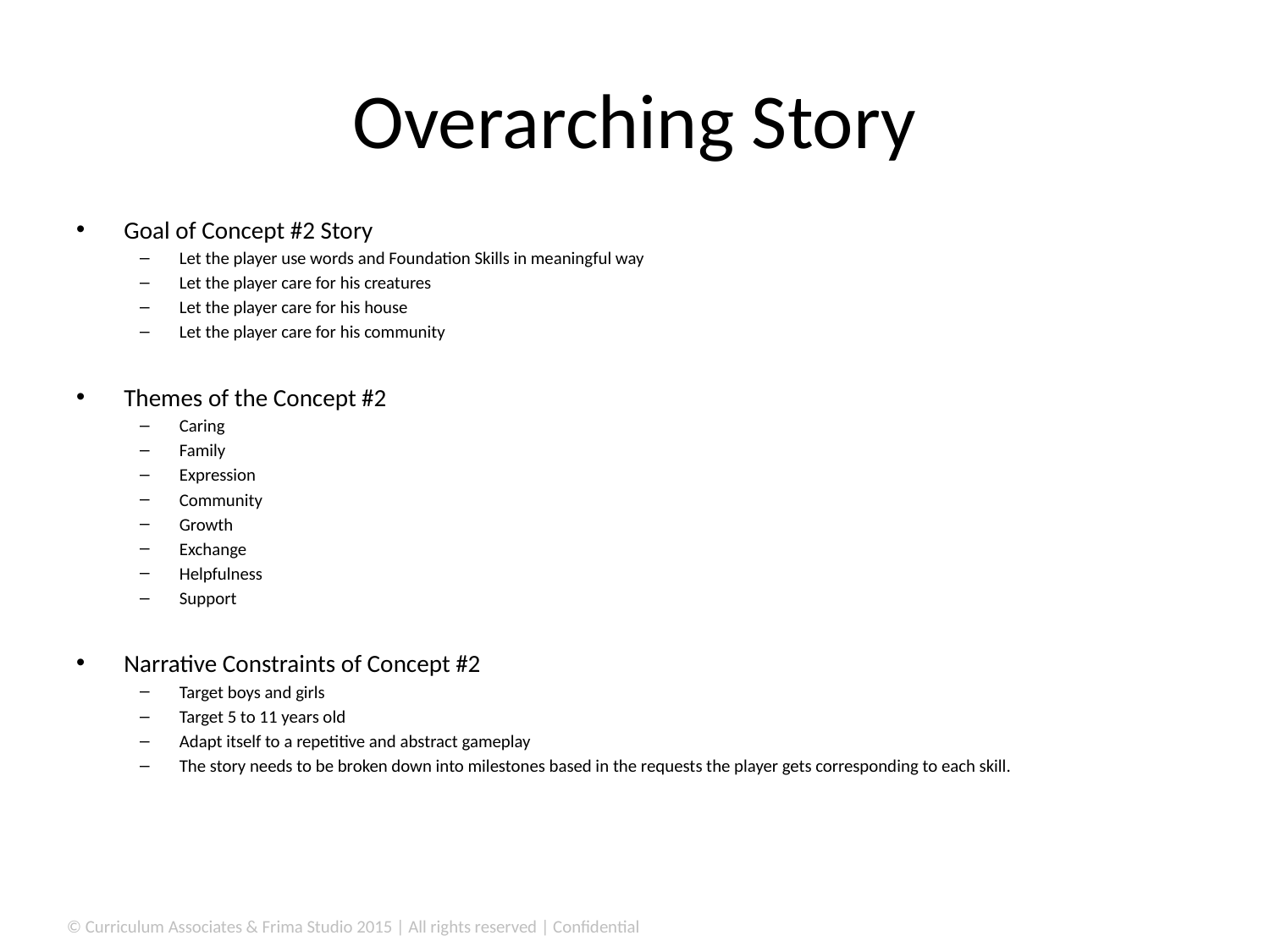

# Overarching Story
Goal of Concept #2 Story
Let the player use words and Foundation Skills in meaningful way
Let the player care for his creatures
Let the player care for his house
Let the player care for his community

Themes of the Concept #2
Caring
Family
Expression
Community
Growth
Exchange
Helpfulness
Support

Narrative Constraints of Concept #2
Target boys and girls
Target 5 to 11 years old
Adapt itself to a repetitive and abstract gameplay
The story needs to be broken down into milestones based in the requests the player gets corresponding to each skill.

© Curriculum Associates & Frima Studio 2015 | All rights reserved | Confidential